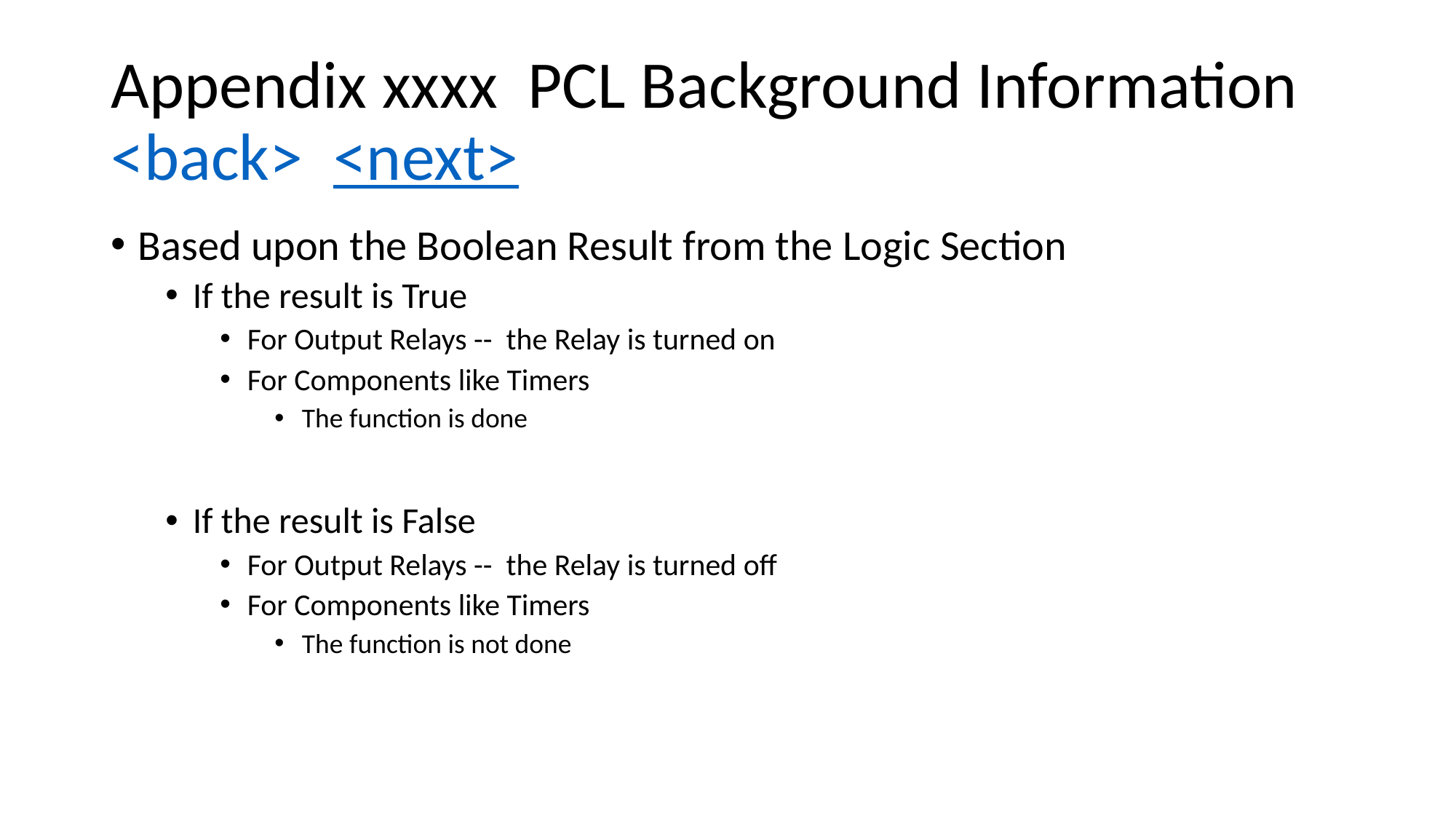

# Appendix xxxx  PCL Background Information <back>  <next>
Based upon the Boolean Result from the Logic Section
If the result is True
For Output Relays --  the Relay is turned on
For Components like Timers
The function is done

If the result is False
For Output Relays --  the Relay is turned off
For Components like Timers
The function is not done